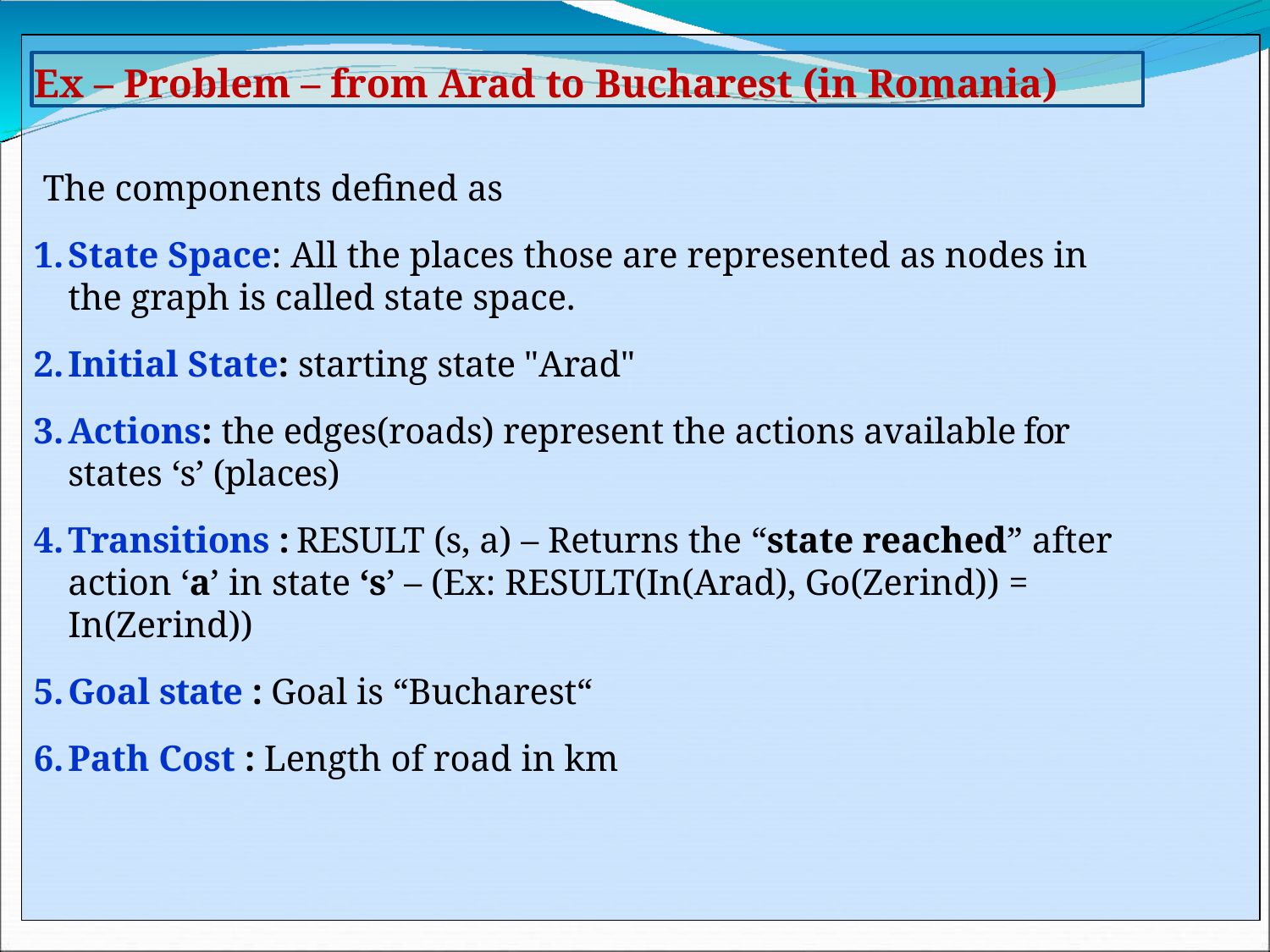

Ex – Problem – from Arad to Bucharest (in Romania)
 The components defined as
State Space: All the places those are represented as nodes in the graph is called state space.
Initial State: starting state "Arad"
Actions: the edges(roads) represent the actions available for states ‘s’ (places)
Transitions : RESULT (s, a) – Returns the “state reached” after  action ‘a’ in state ‘s’ – (Ex: RESULT(In(Arad), Go(Zerind)) =  In(Zerind))
Goal state : Goal is “Bucharest“
Path Cost : Length of road in km